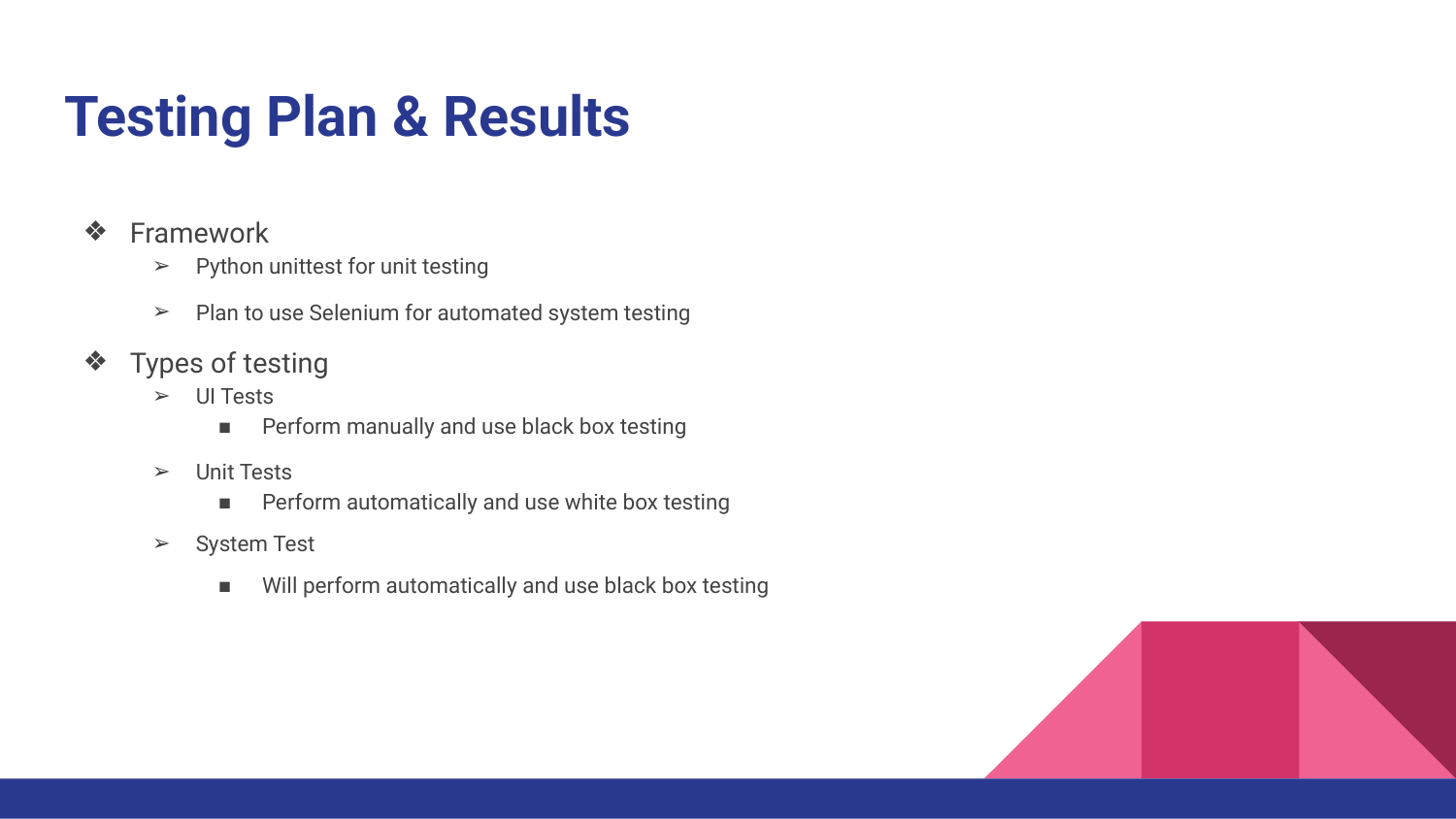

# Testing Plan & Results
Framework
Python unittest for unit testing
Plan to use Selenium for automated system testing
Types of testing
UI Tests
Perform manually and use black box testing
Unit Tests
Perform automatically and use white box testing
System Test
Will perform automatically and use black box testing